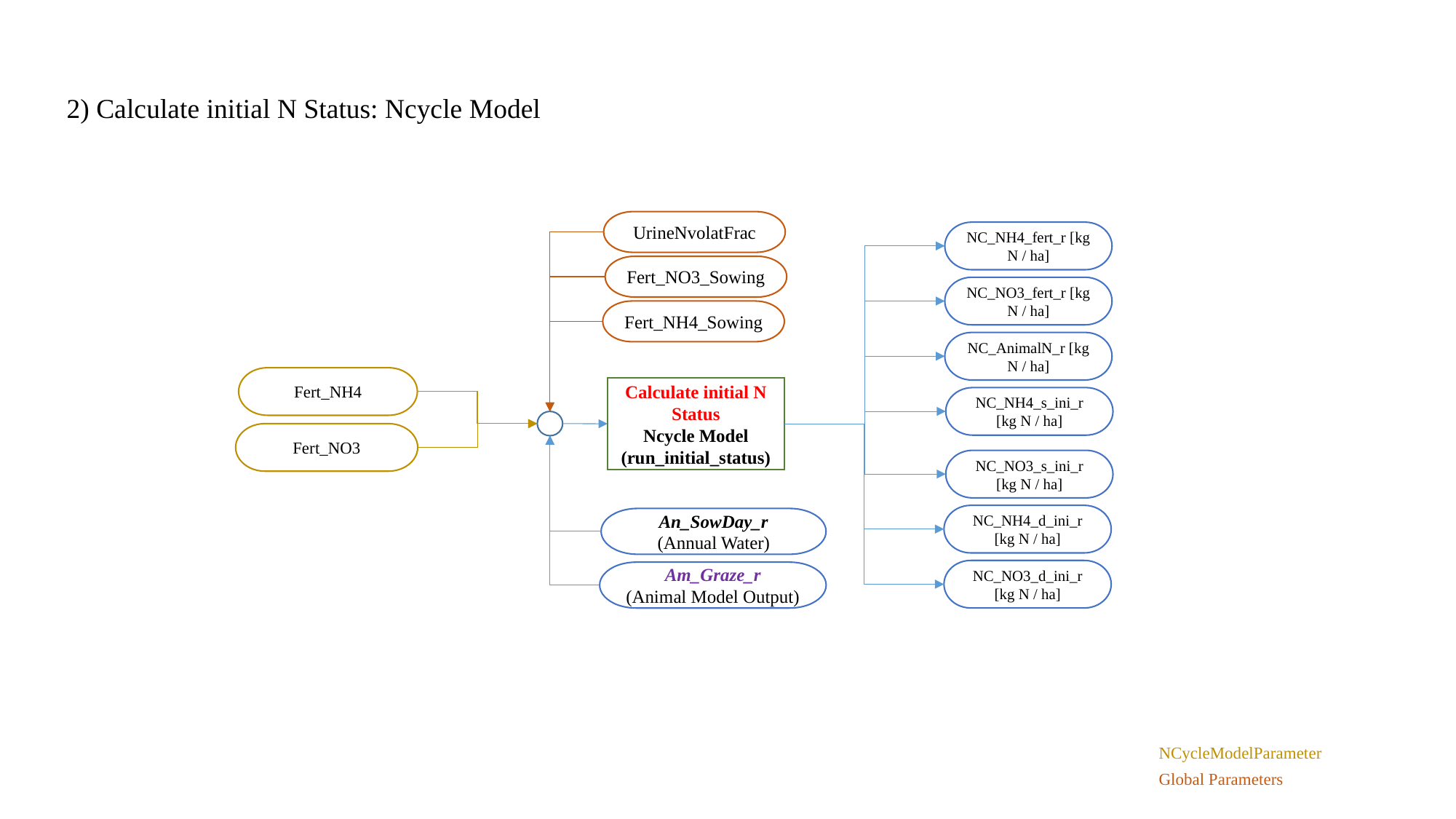

2) Calculate initial N Status: Ncycle Model
UrineNvolatFrac
NC_NH4_fert_r [kg N / ha]
Fert_NO3_Sowing
NC_NO3_fert_r [kg N / ha]
Fert_NH4_Sowing
NC_AnimalN_r [kg N / ha]
Fert_NH4
Calculate initial N Status
Ncycle Model
(run_initial_status)
NC_NH4_s_ini_r [kg N / ha]

Fert_NO3
NC_NO3_s_ini_r [kg N / ha]
NC_NH4_d_ini_r [kg N / ha]
An_SowDay_r
(Annual Water)
NC_NO3_d_ini_r [kg N / ha]
Am_Graze_r
(Animal Model Output)
NCycleModelParameter
Global Parameters